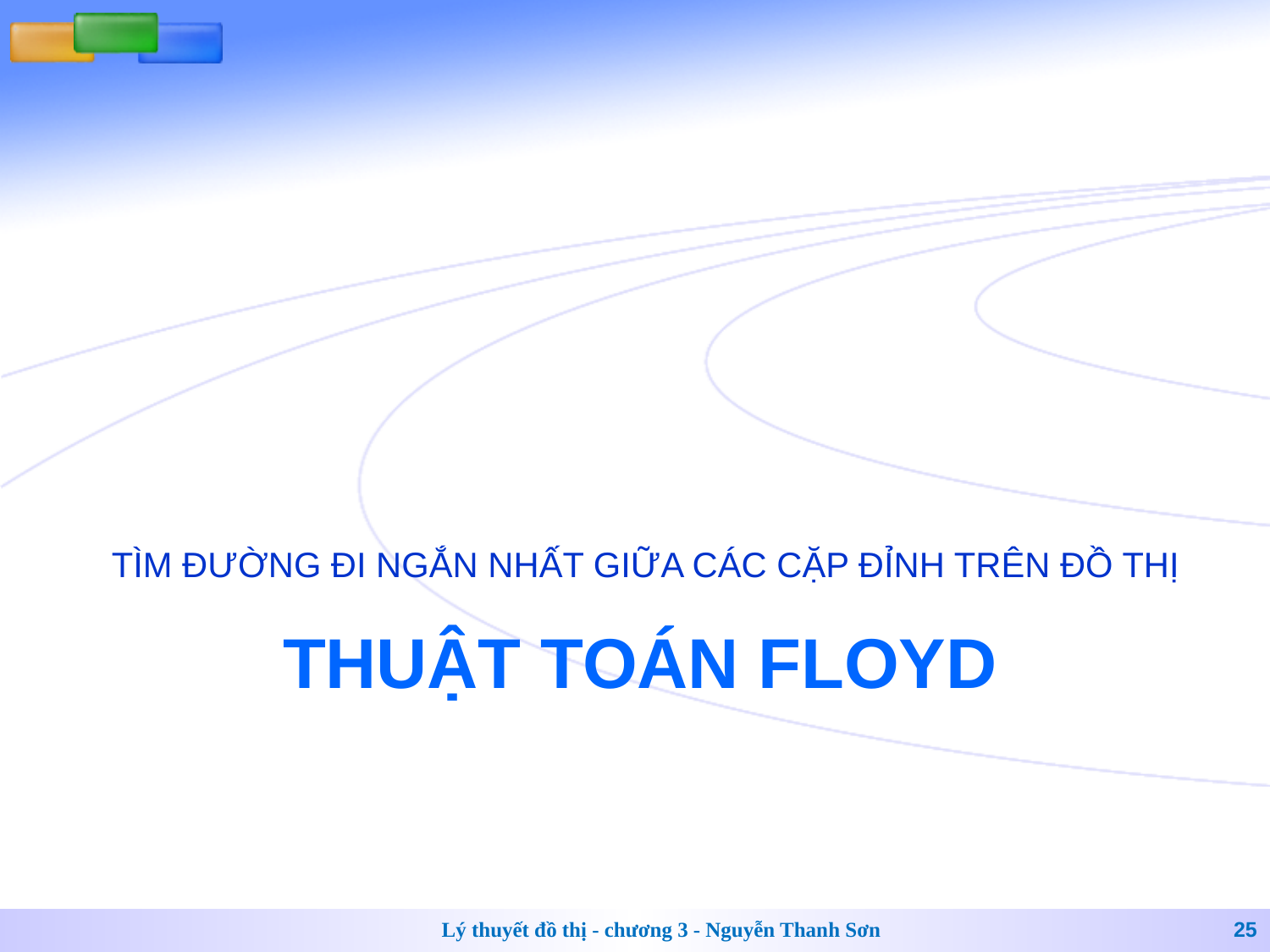

TÌM ĐƯỜNG ĐI NGẮN NHẤT GIỮA CÁC CẶP ĐỈNH TRÊN ĐỒ THỊ
# THUẬT TOÁN FLOYD
Lý thuyết đồ thị - chương 3 - Nguyễn Thanh Sơn
25